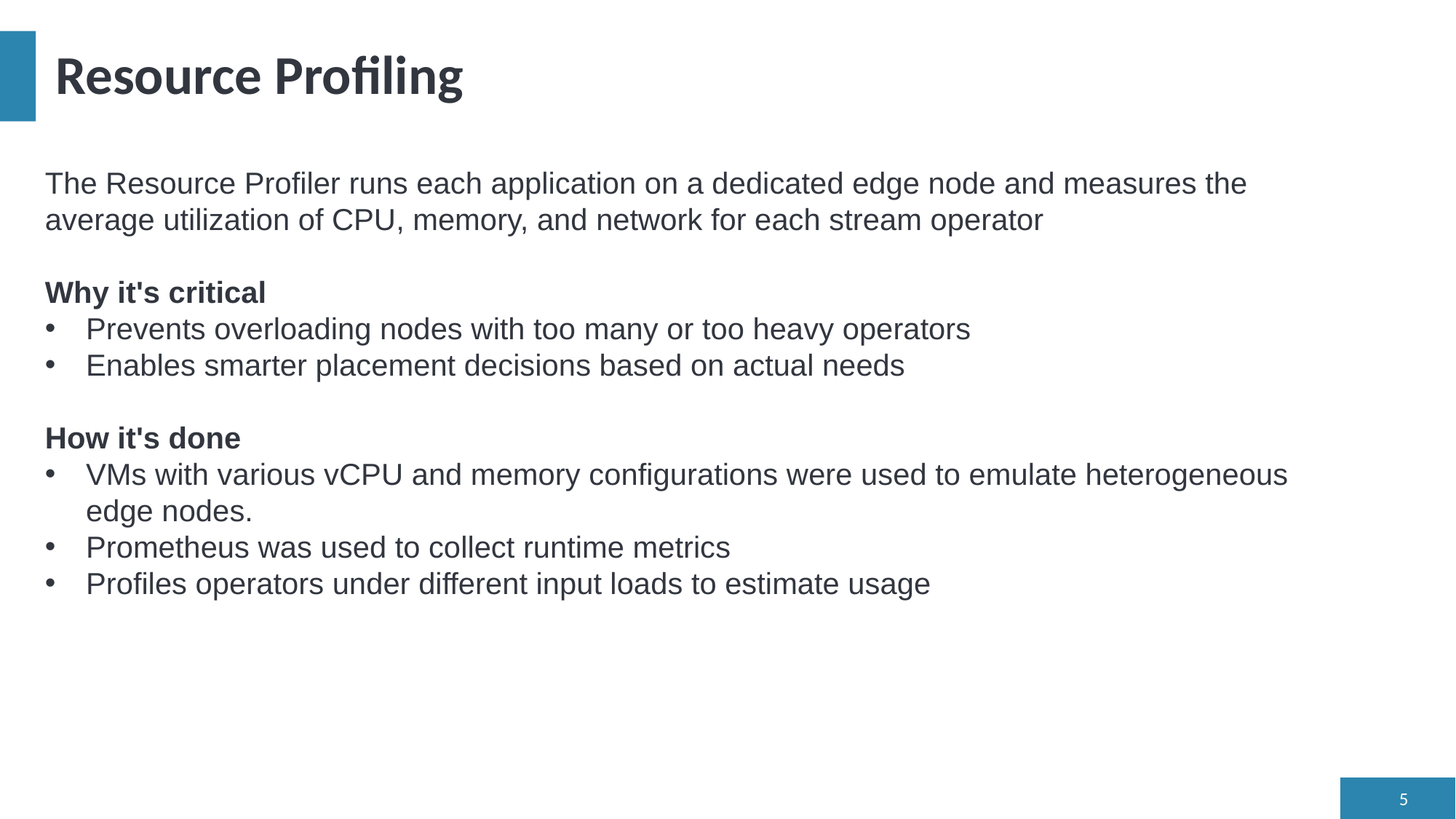

# Resource Profiling
The Resource Profiler runs each application on a dedicated edge node and measures the average utilization of CPU, memory, and network for each stream operator

Why it's critical
Prevents overloading nodes with too many or too heavy operators
Enables smarter placement decisions based on actual needs

How it's done
VMs with various vCPU and memory configurations were used to emulate heterogeneous edge nodes.
Prometheus was used to collect runtime metrics
Profiles operators under different input loads to estimate usage

5